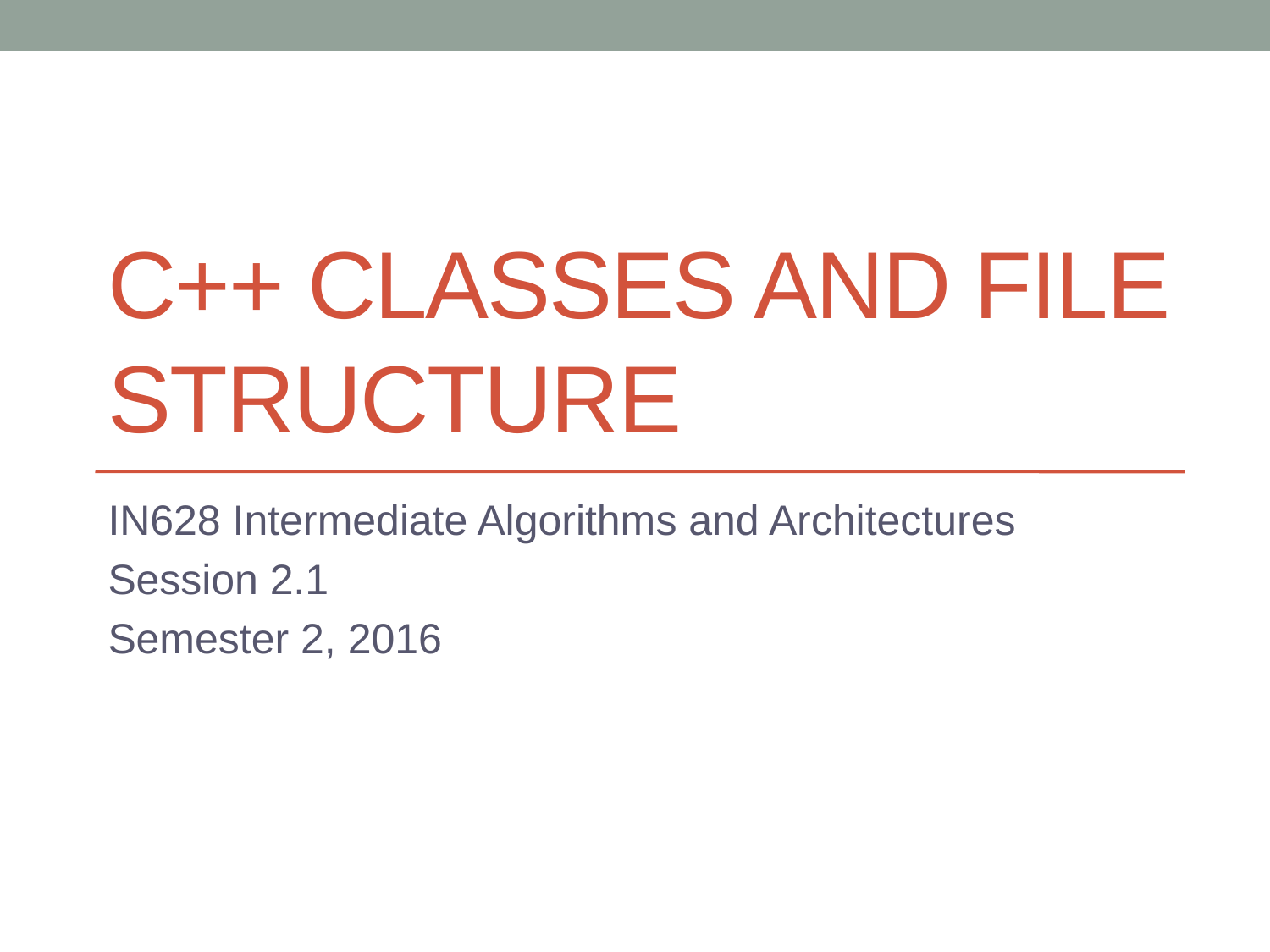

# C++ Classes and File Structure
IN628 Intermediate Algorithms and Architectures
Session 2.1
Semester 2, 2016